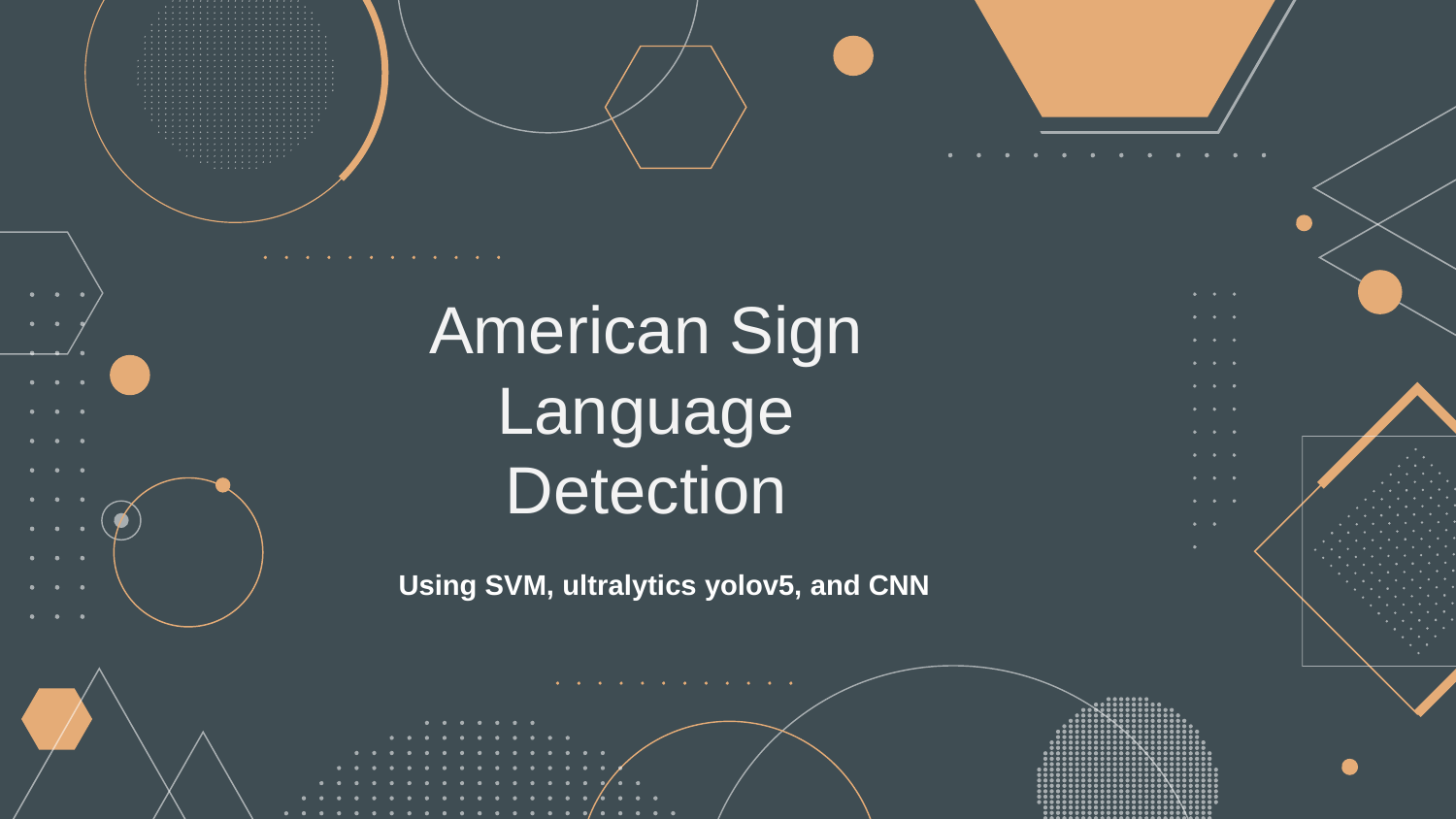

# American Sign Language Detection

Using SVM, ultralytics yolov5, and CNN